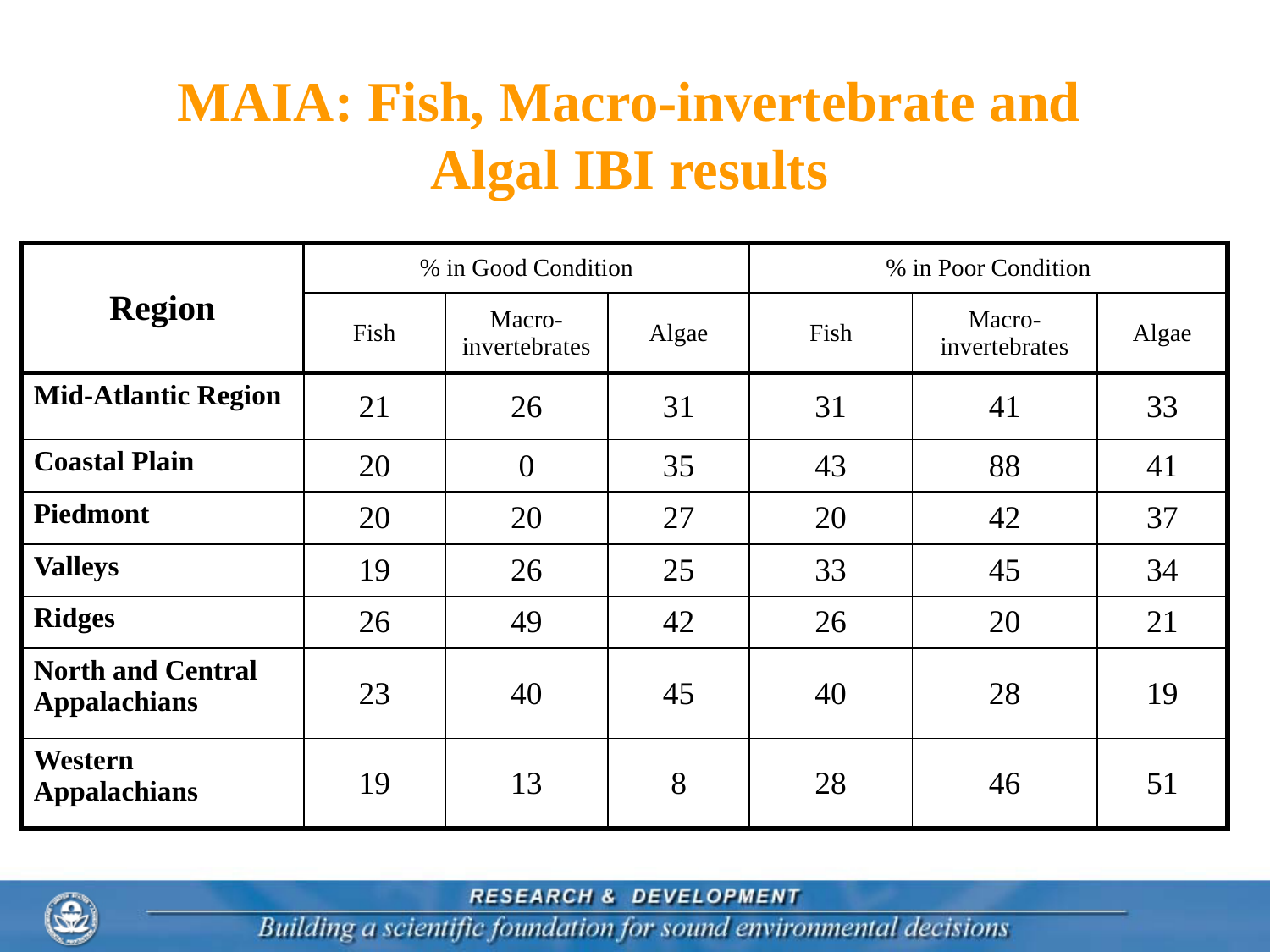

# MAIA: Fish, Macro-invertebrate and Algal IBI results
| Region | % in Good Condition |  |  | % in Poor Condition |  |  |
| --- | --- | --- | --- | --- | --- | --- |
|  | Fish | Macro-invertebrates | Algae | Fish | Macro-invertebrates | Algae |
| Mid-Atlantic Region | 21 | 26 | 31 | 31 | 41 | 33 |
| Coastal Plain | 20 | 0 | 35 | 43 | 88 | 41 |
| Piedmont | 20 | 20 | 27 | 20 | 42 | 37 |
| Valleys | 19 | 26 | 25 | 33 | 45 | 34 |
| Ridges | 26 | 49 | 42 | 26 | 20 | 21 |
| North and Central Appalachians | 23 | 40 | 45 | 40 | 28 | 19 |
| Western Appalachians | 19 | 13 | 8 | 28 | 46 | 51 |